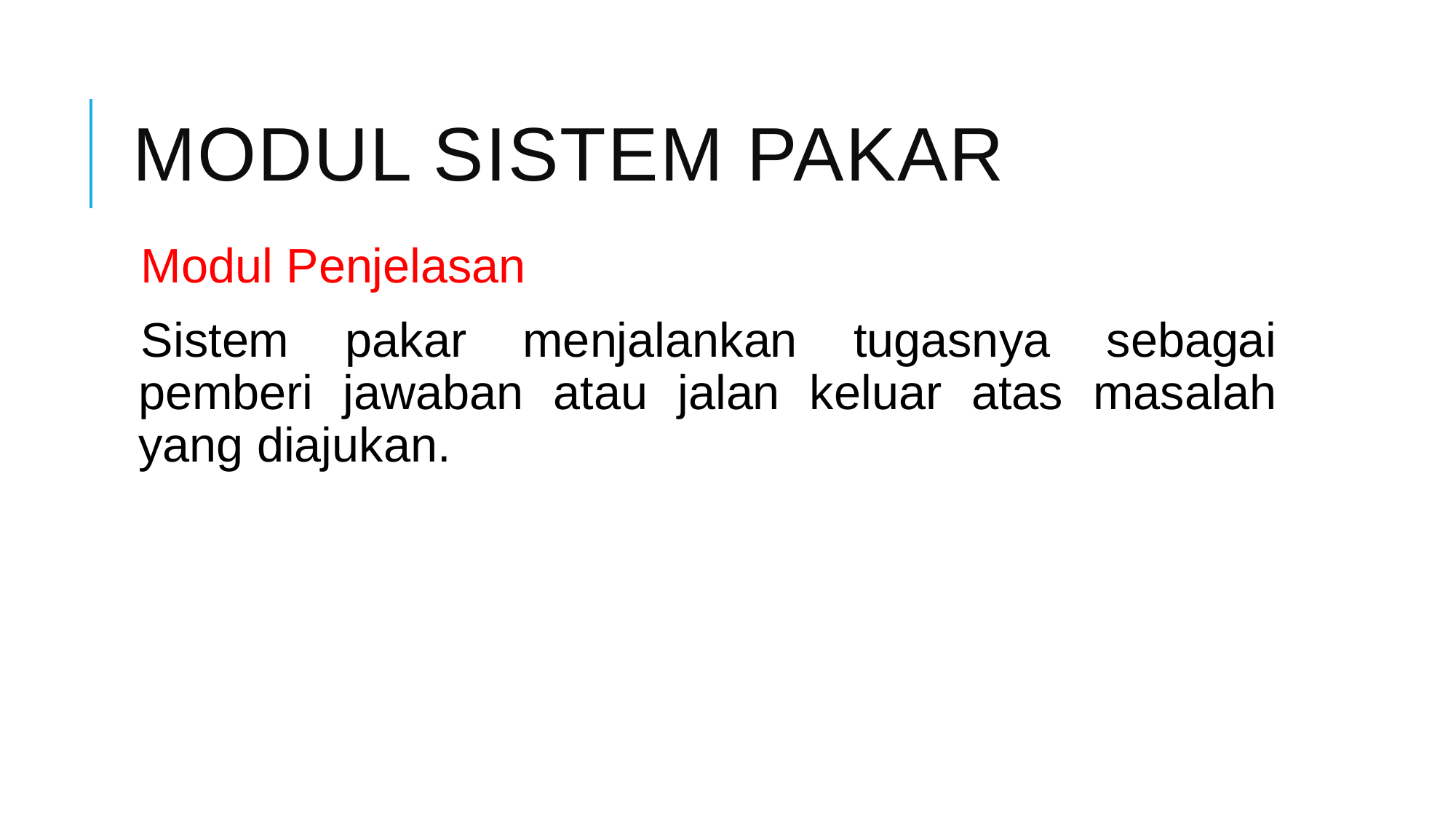

# modul Sistem pakar
Modul Penjelasan
Sistem pakar menjalankan tugasnya sebagai pemberi jawaban atau jalan keluar atas masalah yang diajukan.